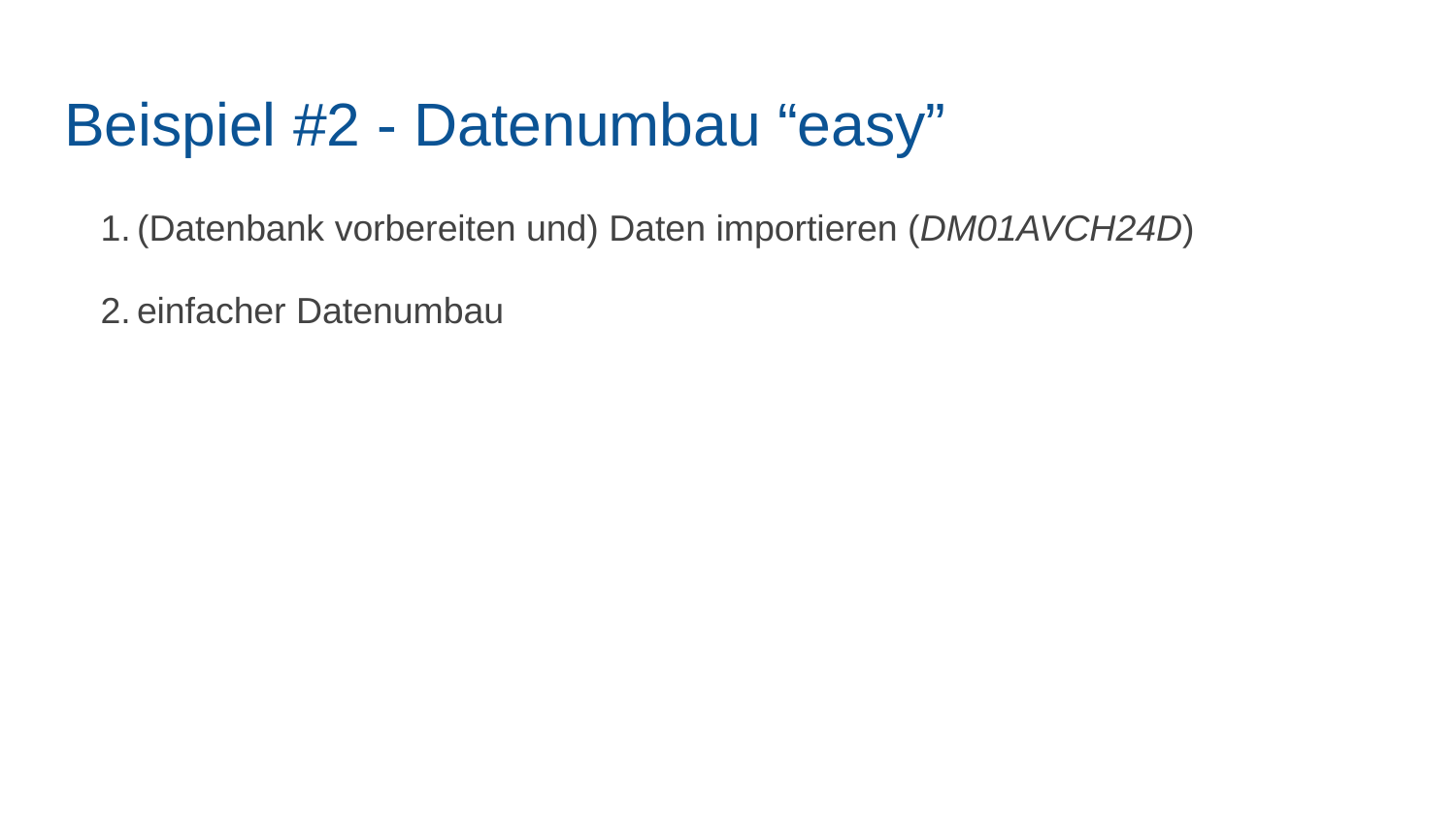

# Beispiel #2 - Datenumbau “easy”
(Datenbank vorbereiten und) Daten importieren (DM01AVCH24D)
einfacher Datenumbau